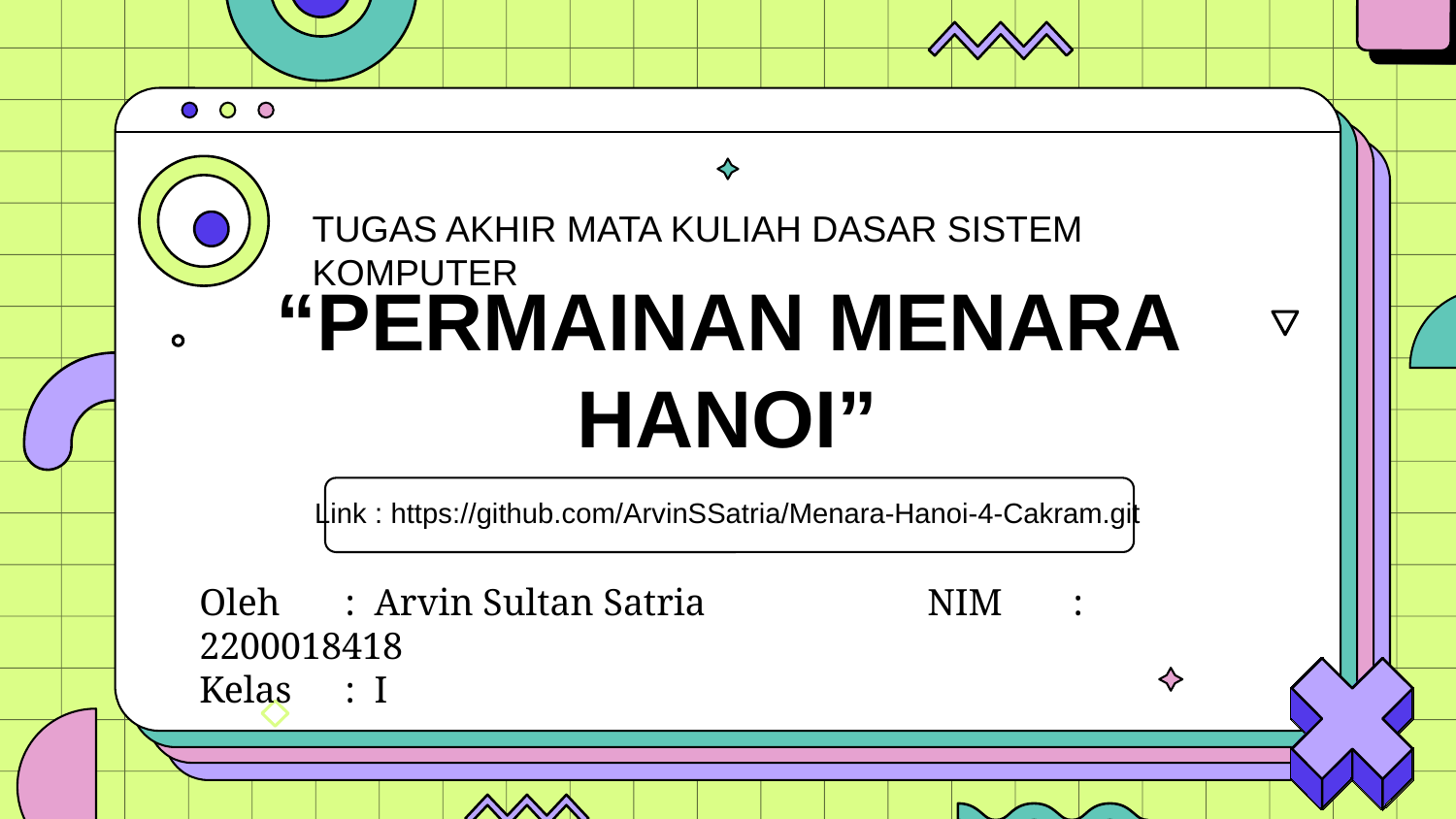

# “PERMAINAN MENARA HANOI”
TUGAS AKHIR MATA KULIAH DASAR SISTEM KOMPUTER

Link : https://github.com/ArvinSSatria/Menara-Hanoi-4-Cakram.git
Oleh 	:  Arvin Sultan Satria		NIM 	:  2200018418
Kelas 	:  I